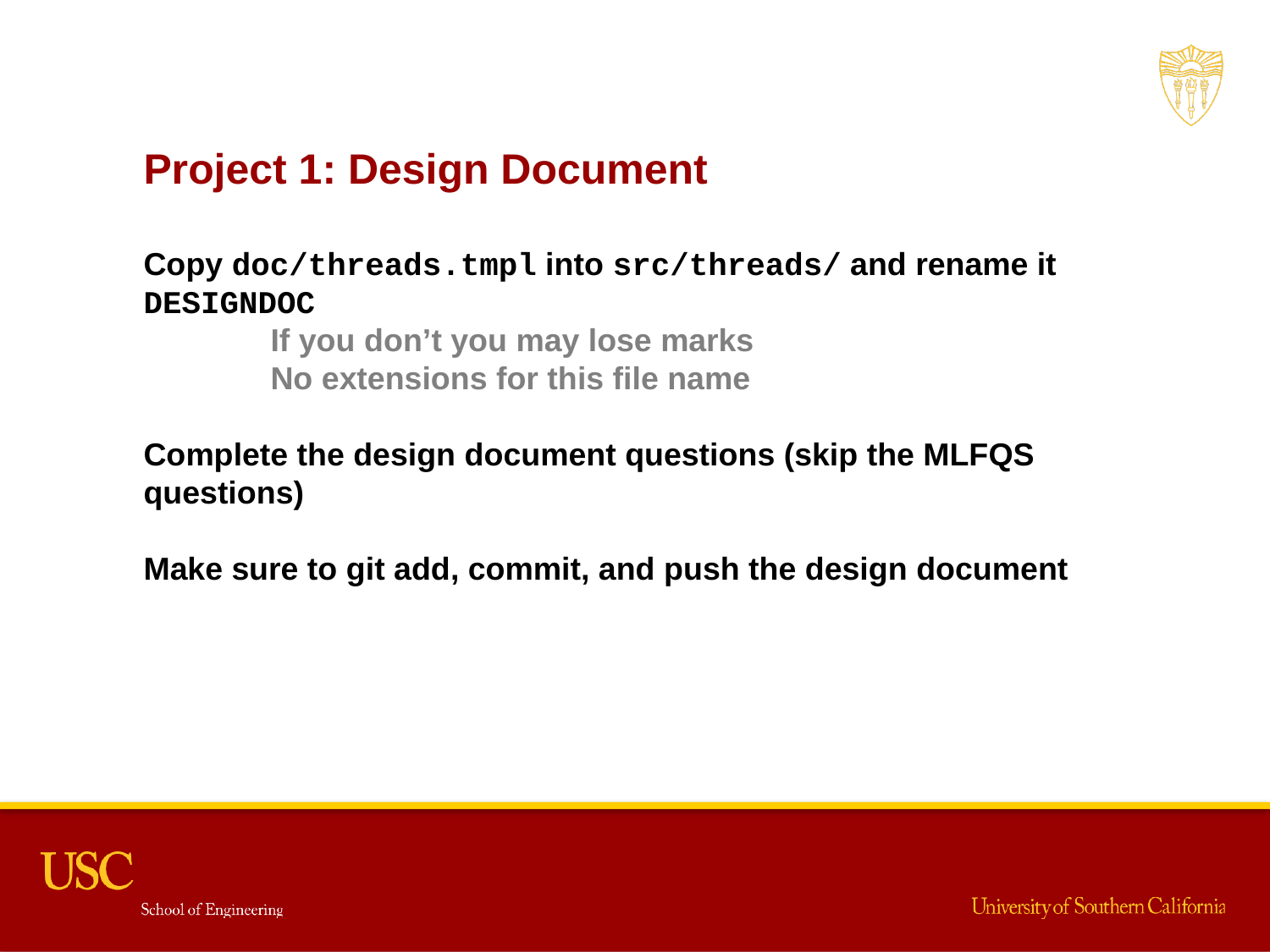

Project 1: Design Document

Copy doc/threads.tmpl into src/threads/ and rename it DESIGNDOC
	If you don’t you may lose marks
	No extensions for this file name

Complete the design document questions (skip the MLFQS questions)

Make sure to git add, commit, and push the design document